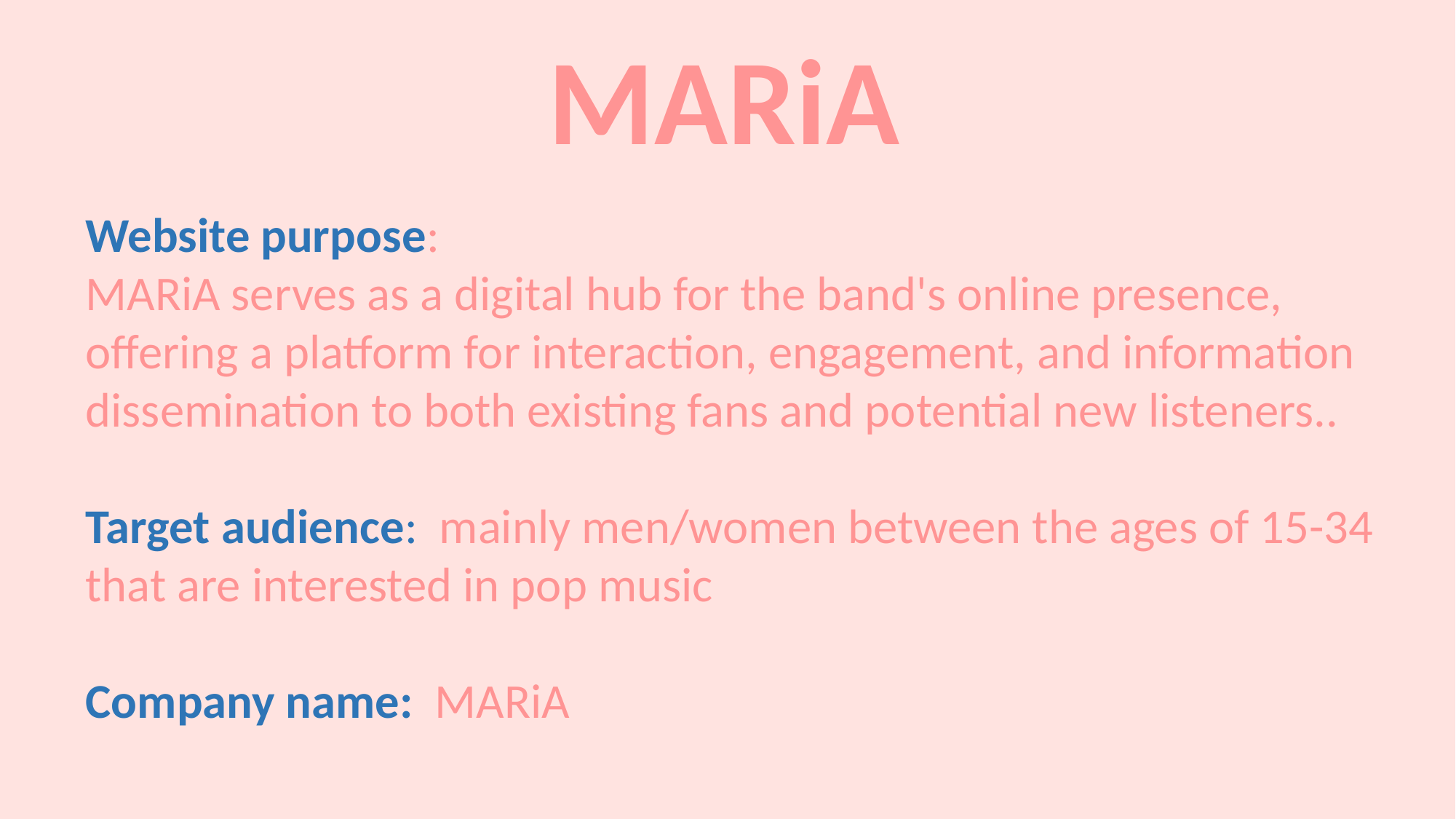

MARiA

Website purpose:
MARiA serves as a digital hub for the band's online presence, offering a platform for interaction, engagement, and information dissemination to both existing fans and potential new listeners..

Target audience:  mainly men/women between the ages of 15-34 that are interested in pop music

Company name:  MARiA